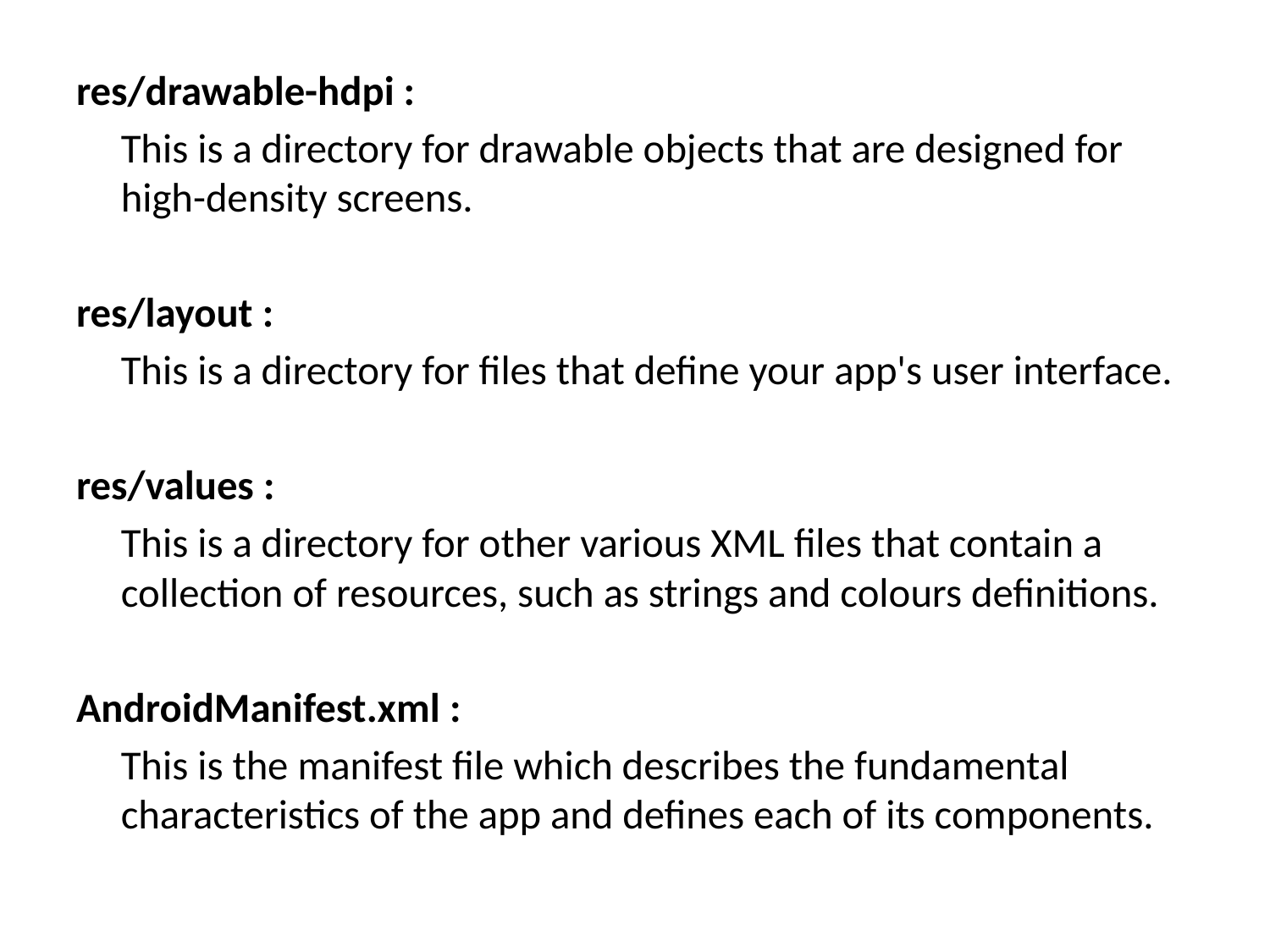

res/drawable-hdpi :
	This is a directory for drawable objects that are designed for high-density screens.

res/layout :
	This is a directory for files that define your app's user interface.

res/values :
	This is a directory for other various XML files that contain a collection of resources, such as strings and colours definitions.

AndroidManifest.xml :
	This is the manifest file which describes the fundamental characteristics of the app and defines each of its components.